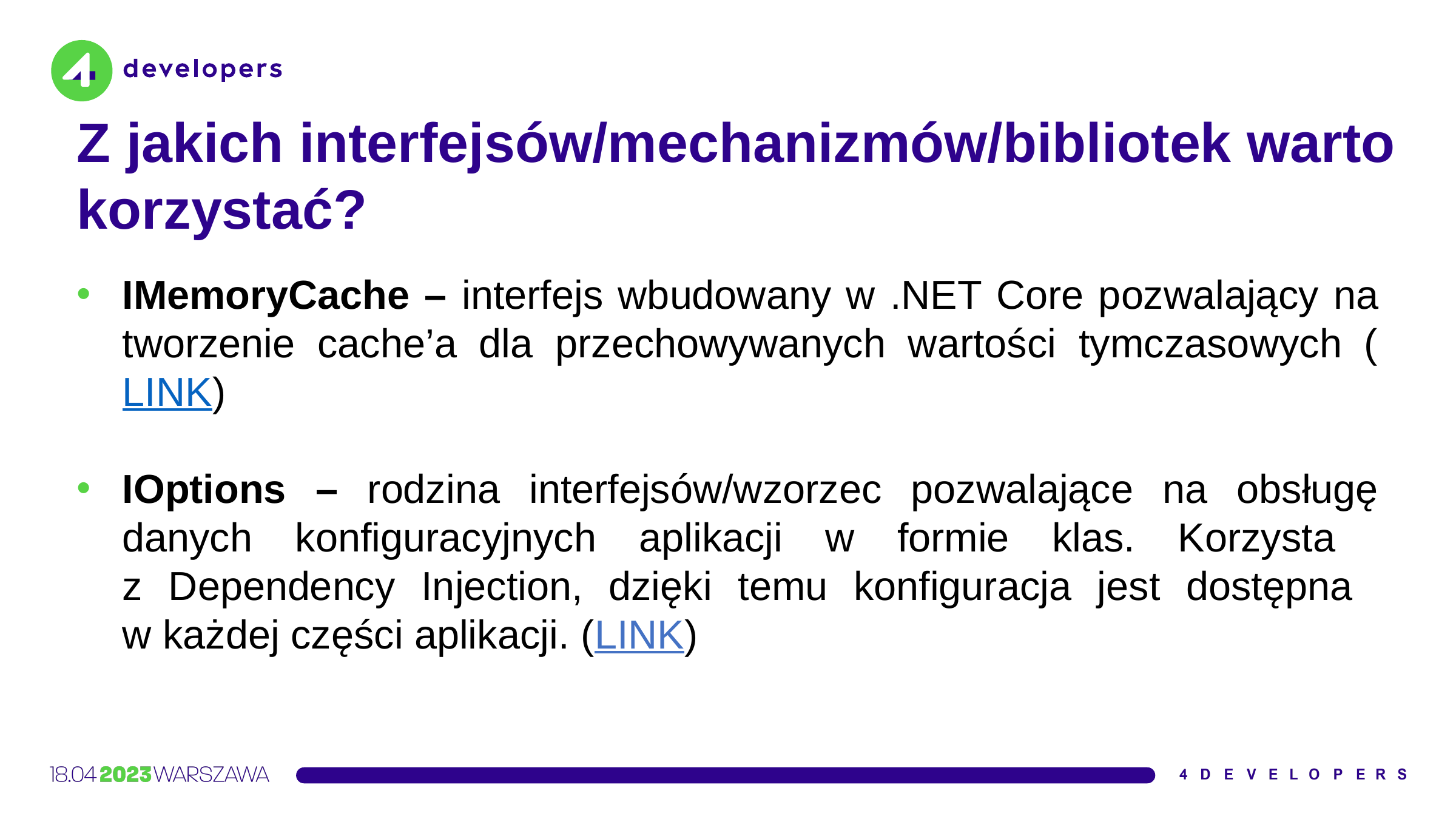

Z jakich interfejsów/mechanizmów/bibliotek warto korzystać?
IMemoryCache – interfejs wbudowany w .NET Core pozwalający na tworzenie cache’a dla przechowywanych wartości tymczasowych (LINK)

IOptions – rodzina interfejsów/wzorzec pozwalające na obsługę danych konfiguracyjnych aplikacji w formie klas. Korzysta
z Dependency Injection, dzięki temu konfiguracja jest dostępna
w każdej części aplikacji. (LINK)